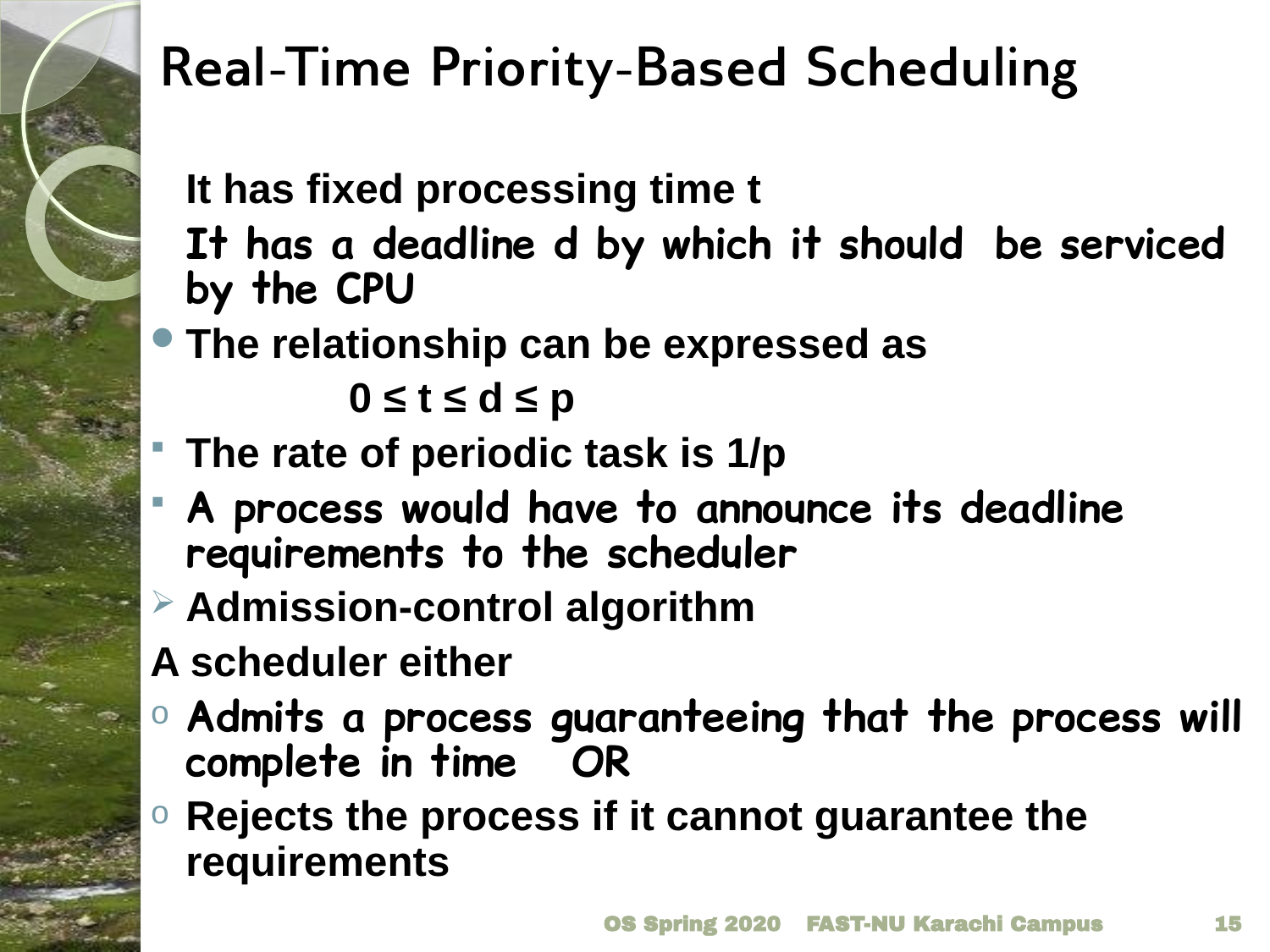

# Real-Time Priority-Based Scheduling
			It has fixed processing time t
			It has a deadline d by which it should 		be serviced by the CPU
The relationship can be expressed as
		              0 ≤ t ≤ d ≤ p
The rate of periodic task is 1/p
A process would have to announce its deadline requirements to the scheduler
Admission-control algorithm
A scheduler either
Admits a process guaranteeing that the process will complete in time   OR
Rejects the process if it cannot guarantee the requirements

OS Spring 2020
FAST-NU Karachi Campus
15